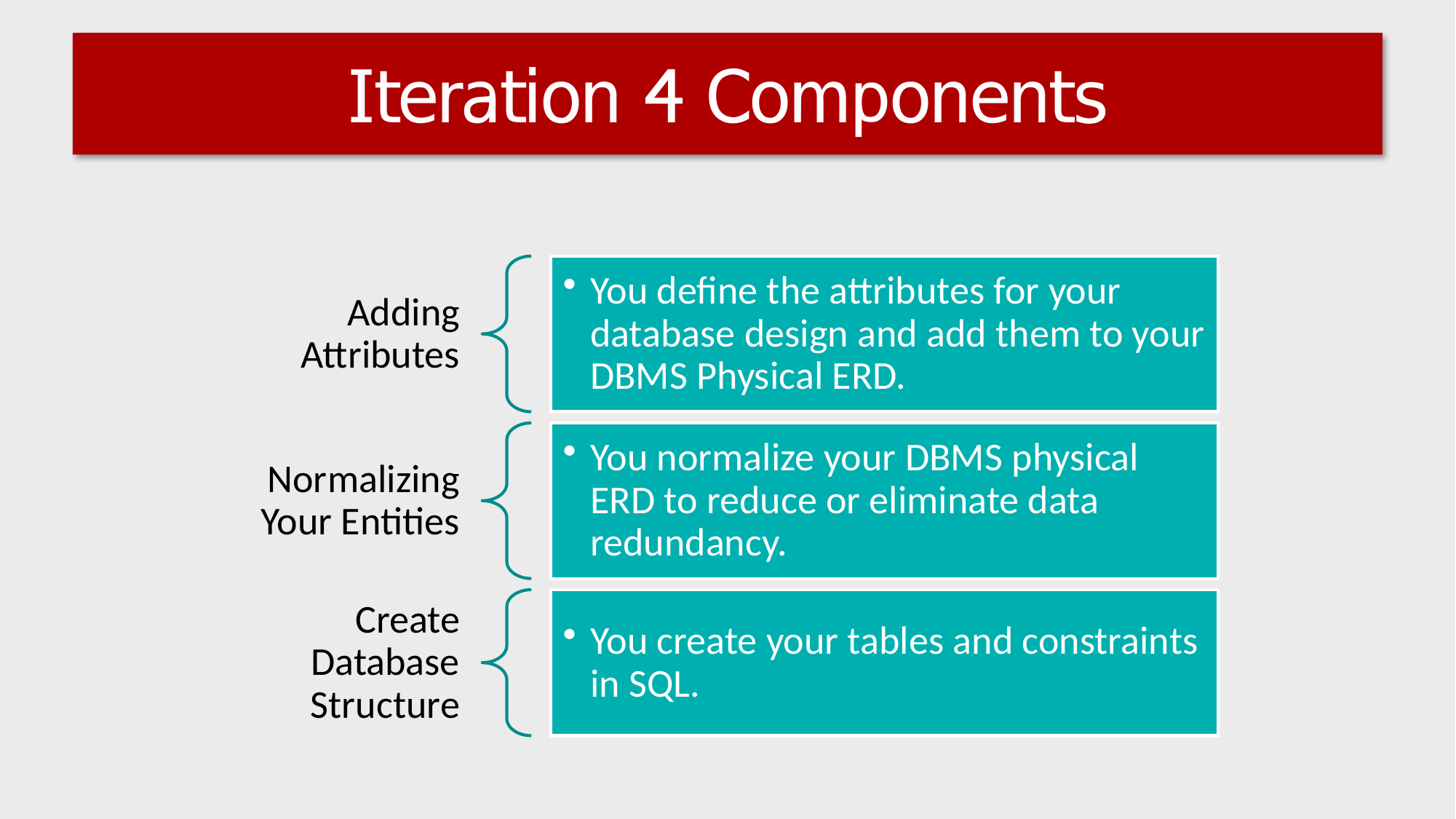

# Iteration 4 Components
Adding Attributes
You define the attributes for your database design and add them to your DBMS Physical ERD.
Normalizing Your Entities
You normalize your DBMS physical ERD to reduce or eliminate data redundancy.
Create Database Structure
You create your tables and constraints in SQL.